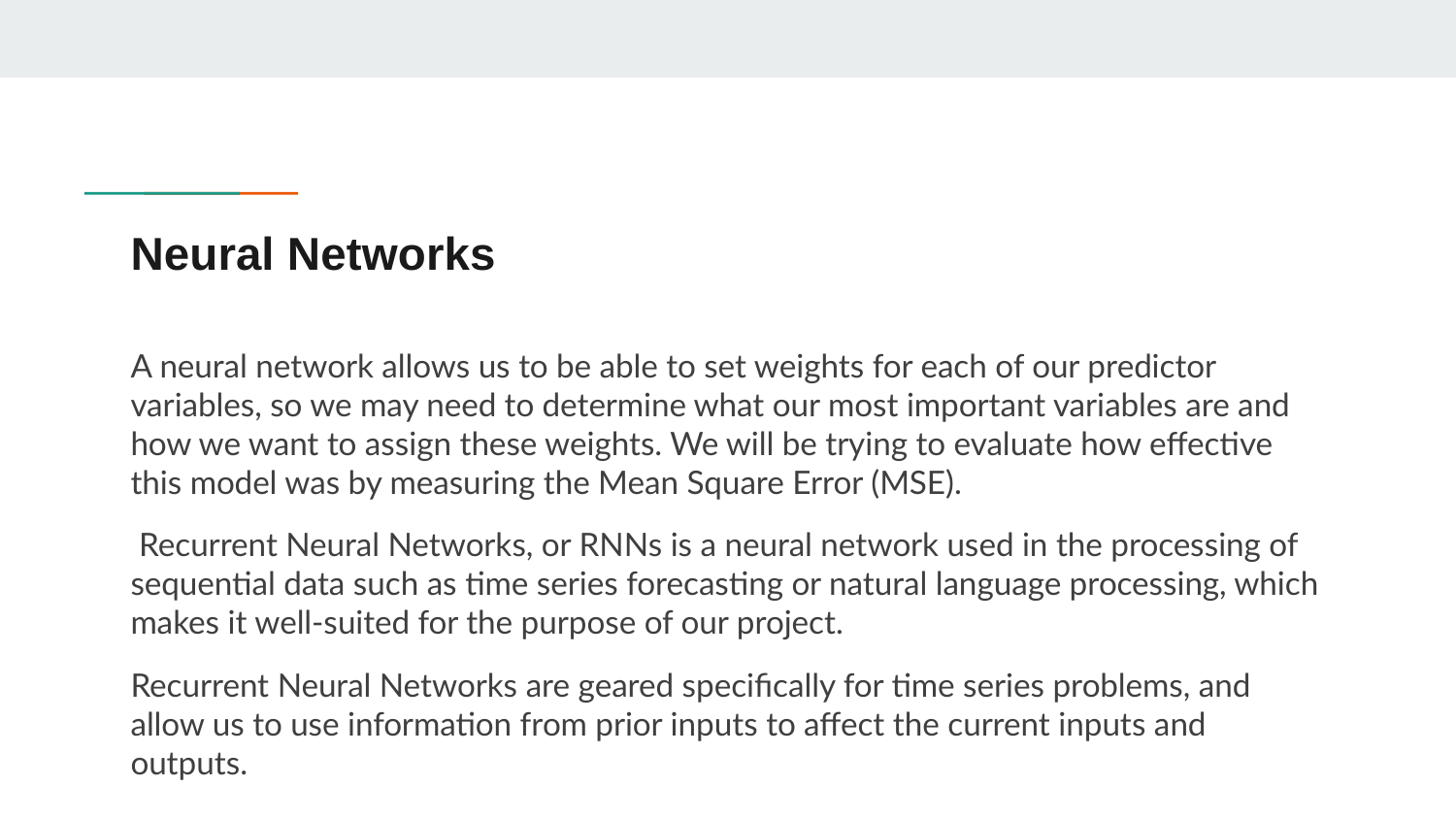

# Neural Networks
A neural network allows us to be able to set weights for each of our predictor variables, so we may need to determine what our most important variables are and how we want to assign these weights. We will be trying to evaluate how effective this model was by measuring the Mean Square Error (MSE).
 Recurrent Neural Networks, or RNNs is a neural network used in the processing of sequential data such as time series forecasting or natural language processing, which makes it well-suited for the purpose of our project.
Recurrent Neural Networks are geared specifically for time series problems, and allow us to use information from prior inputs to affect the current inputs and outputs.